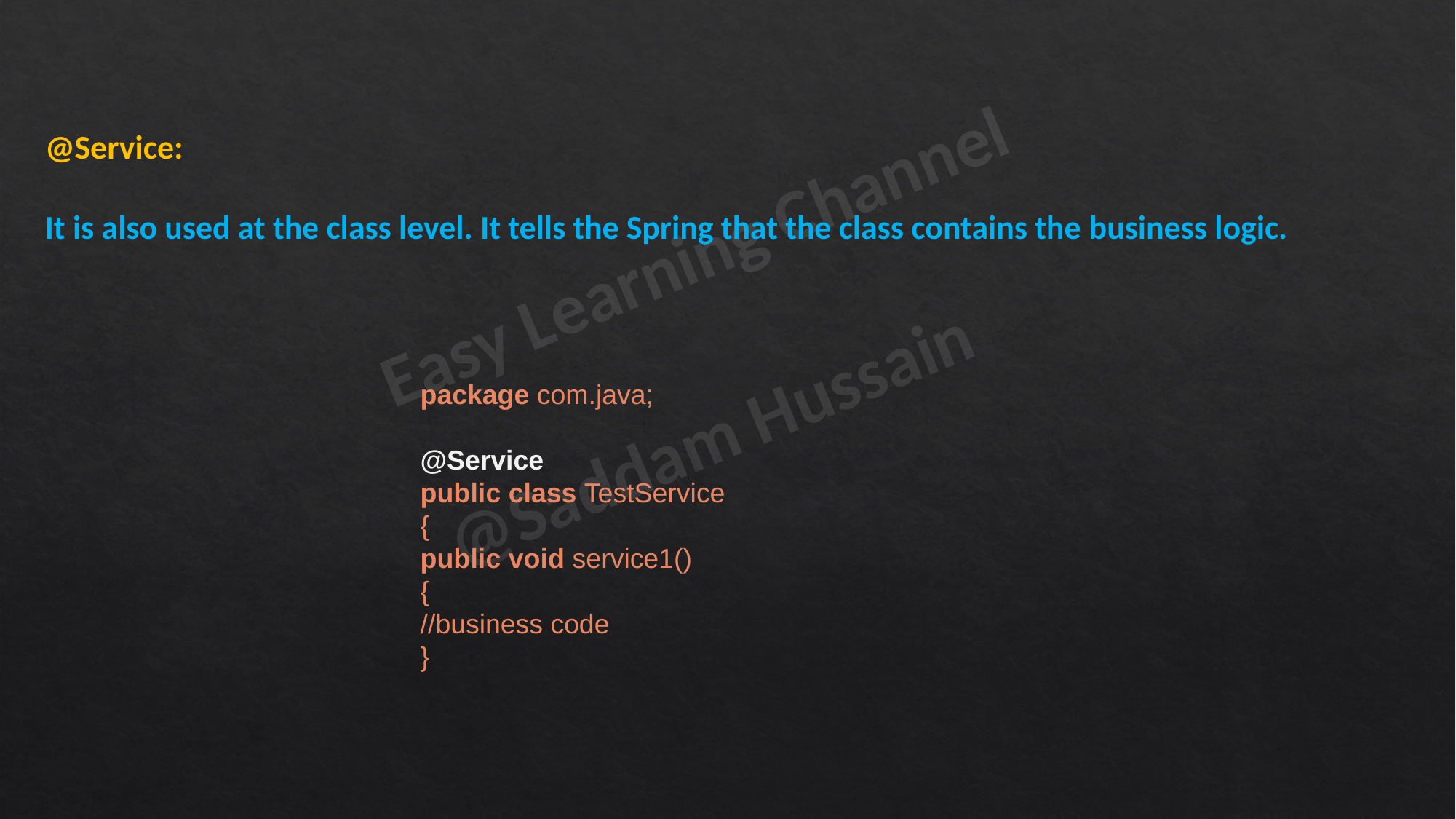

@Service:

It is also used at the class level. It tells the Spring that the class contains the business logic.

package com.java;

@Service
public class TestService
{
public void service1()
{
//business code
}